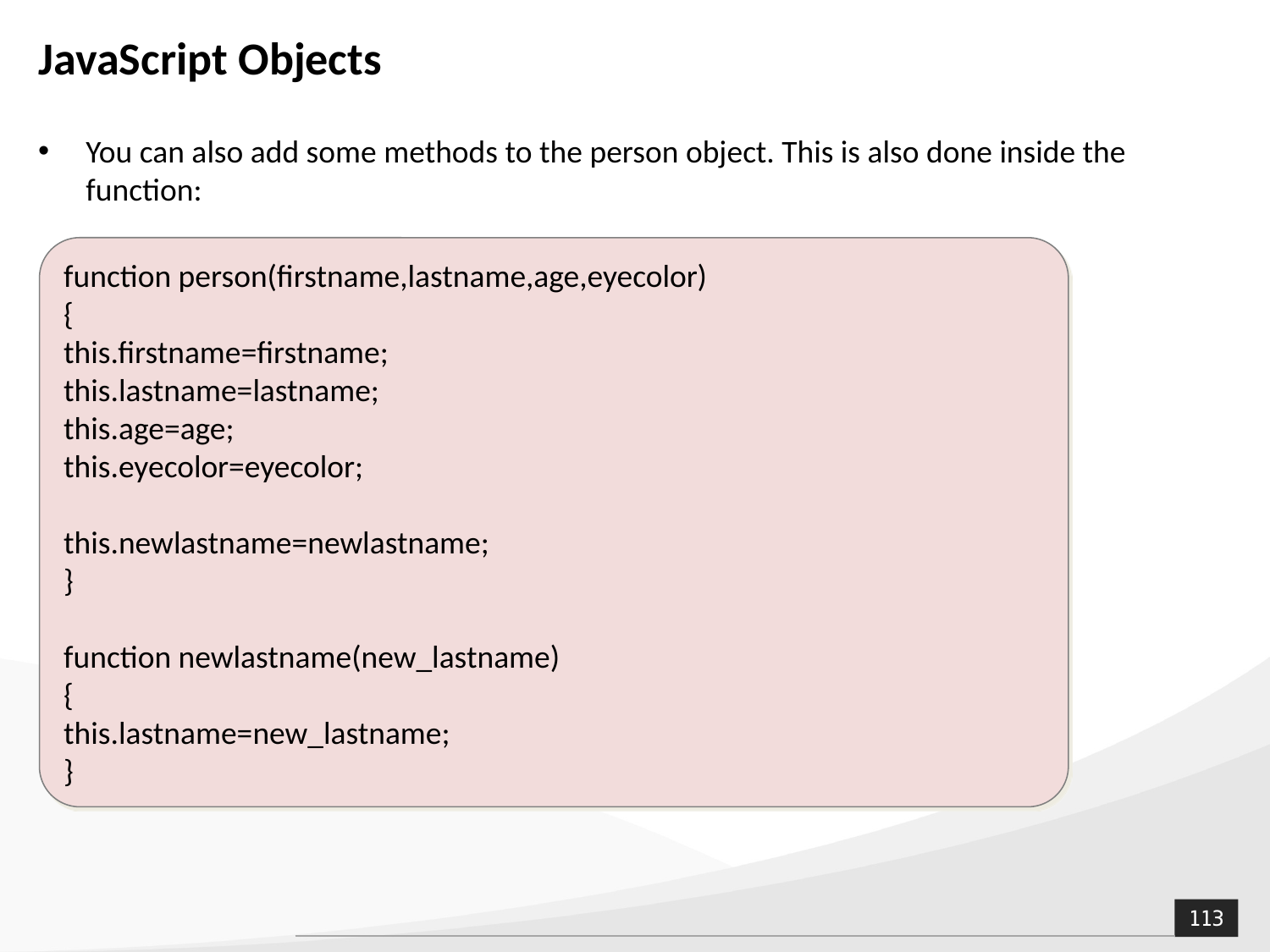

# JavaScript Objects
You can also add some methods to the person object. This is also done inside the function:

function person(firstname,lastname,age,eyecolor)
{
this.firstname=firstname;
this.lastname=lastname;
this.age=age;
this.eyecolor=eyecolor;
this.newlastname=newlastname;
}

function newlastname(new_lastname)
{
this.lastname=new_lastname;
}